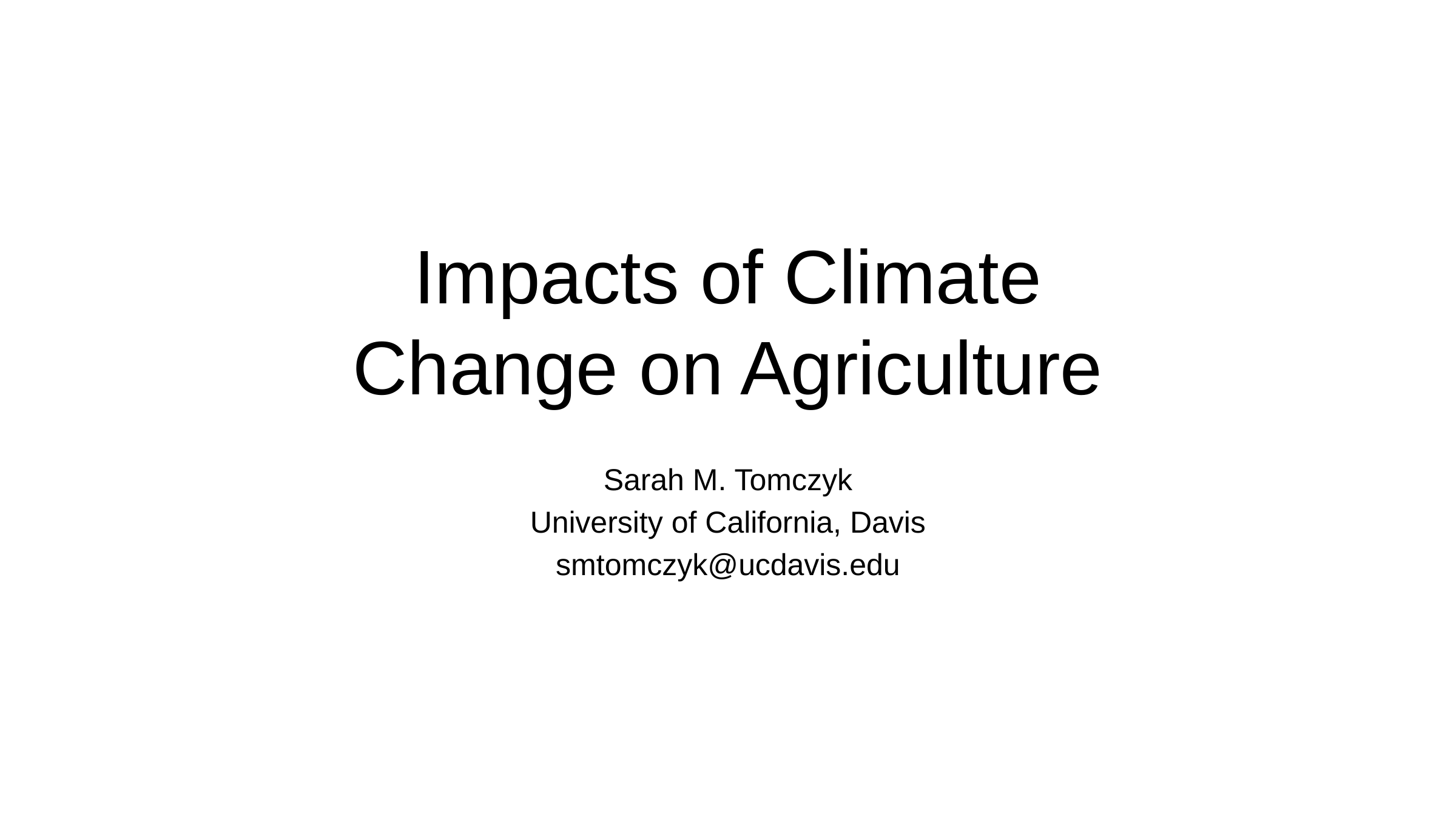

# Impacts of Climate Change on Agriculture
Sarah M. Tomczyk
University of California, Davis
smtomczyk@ucdavis.edu